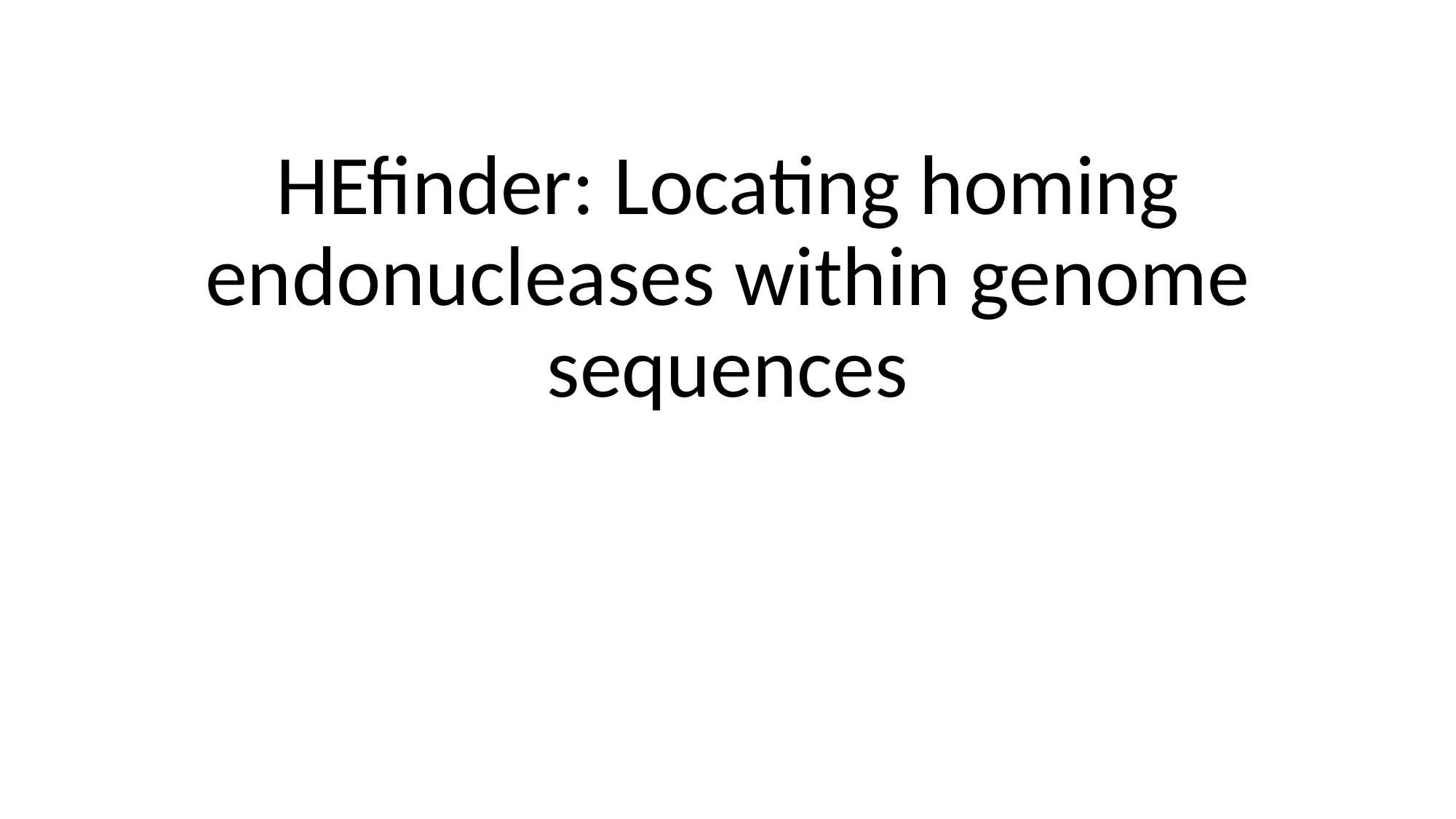

# HEfinder: Locating homing endonucleases within genome sequences